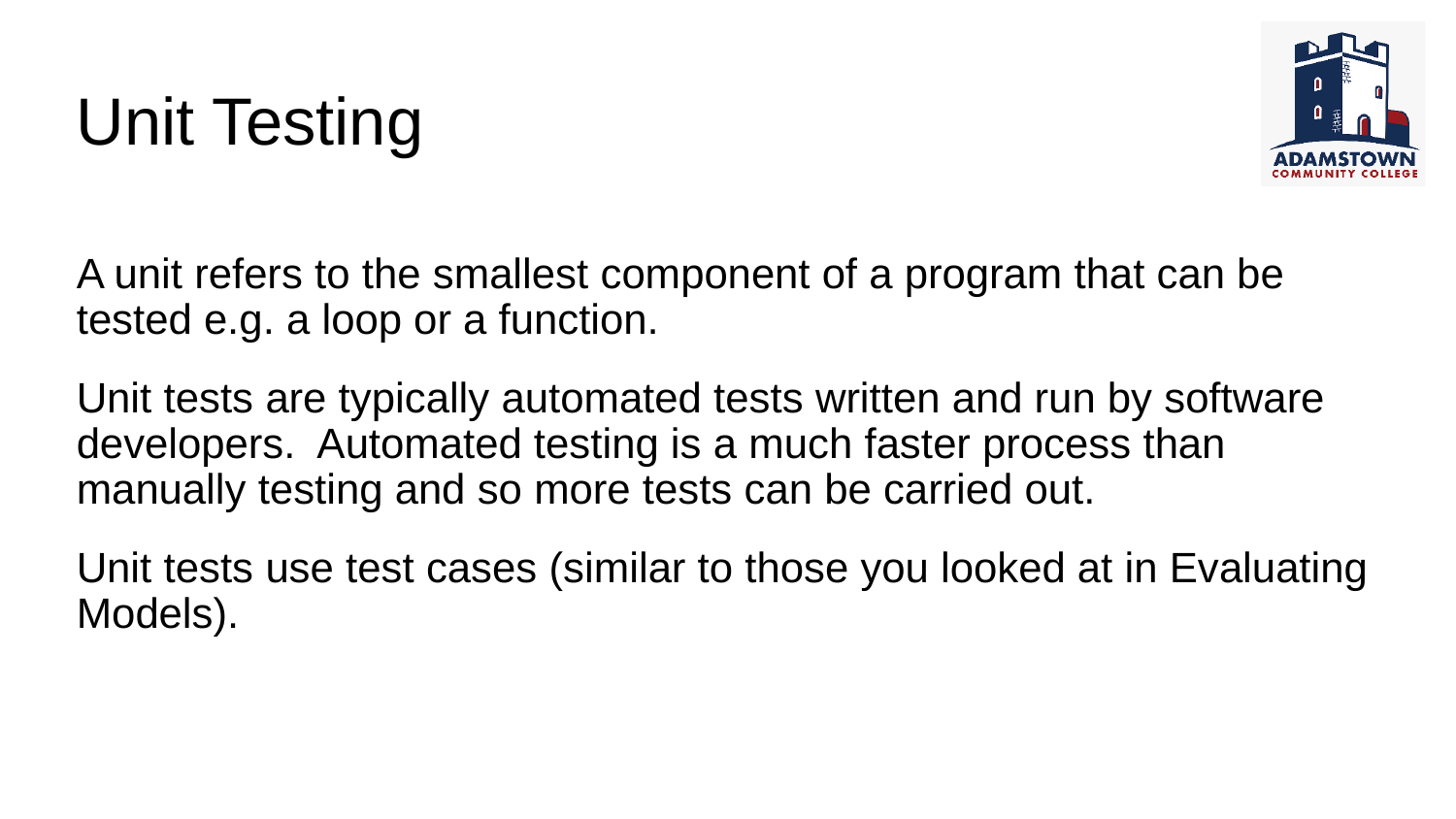

# Unit Testing
A unit refers to the smallest component of a program that can be tested e.g. a loop or a function.
Unit tests are typically automated tests written and run by software developers.  Automated testing is a much faster process than manually testing and so more tests can be carried out.
Unit tests use test cases (similar to those you looked at in Evaluating Models).